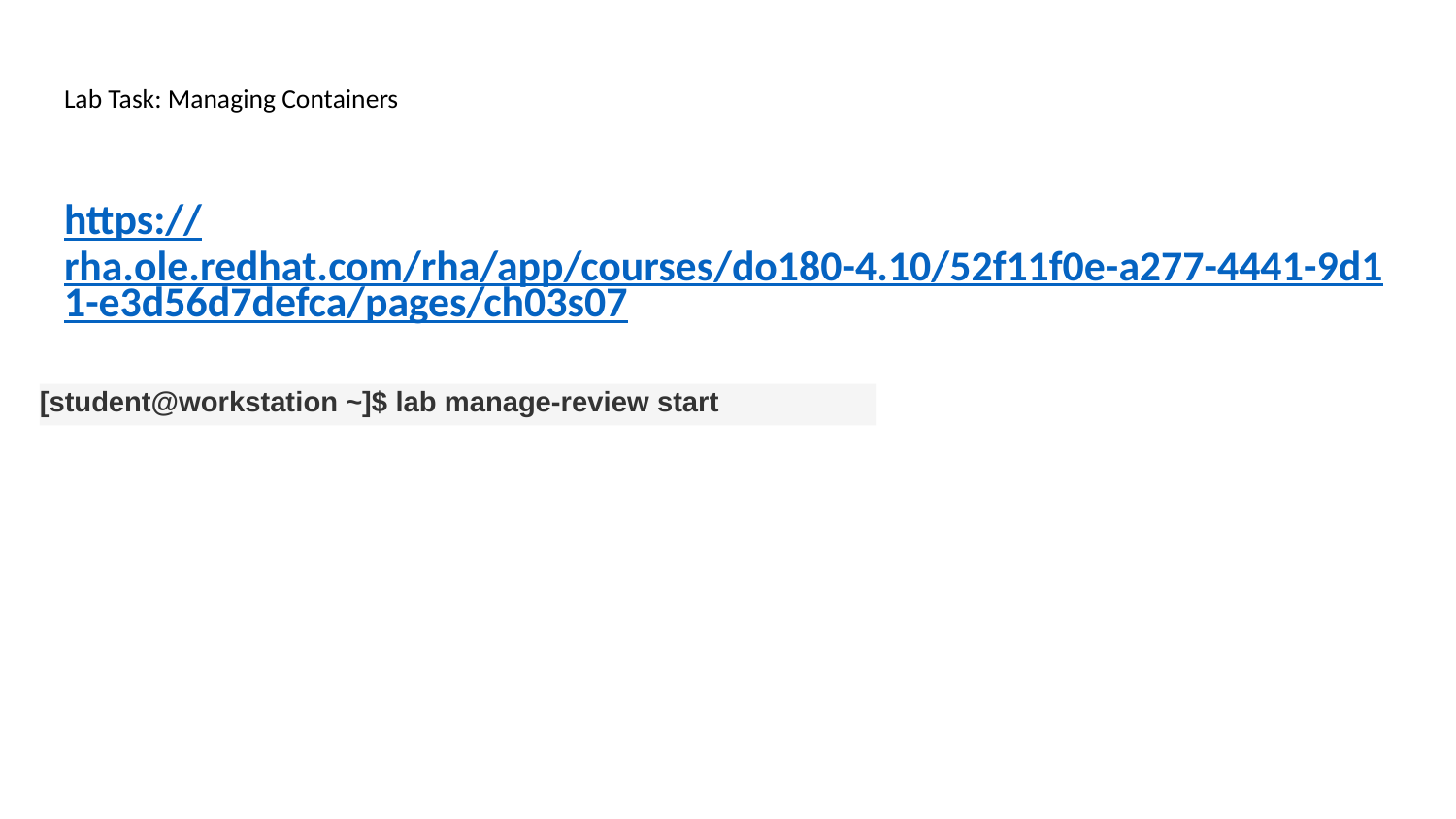

# Lab Task: Managing Containers
https://rha.ole.redhat.com/rha/app/courses/do180-4.10/52f11f0e-a277-4441-9d11-e3d56d7defca/pages/ch03s07

[student@workstation ~]$ lab manage-review start